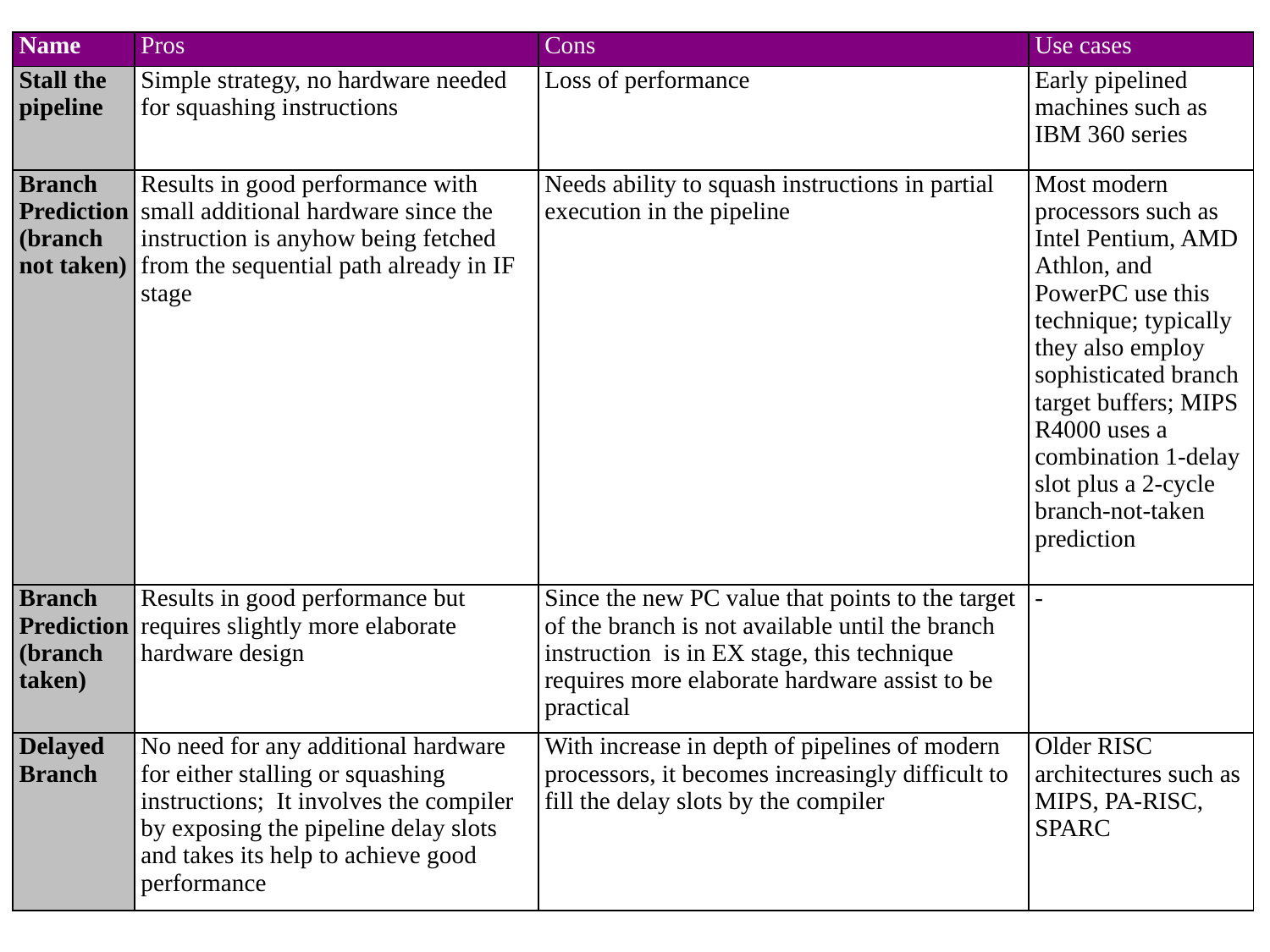

| Name | Pros | Cons | Use cases |
| --- | --- | --- | --- |
| Stall the pipeline | Simple strategy, no hardware needed for squashing instructions | Loss of performance | Early pipelined machines such as IBM 360 series |
| Branch Prediction (branch not taken) | Results in good performance with small additional hardware since the instruction is anyhow being fetched from the sequential path already in IF stage | Needs ability to squash instructions in partial execution in the pipeline | Most modern processors such as Intel Pentium, AMD Athlon, and PowerPC use this technique; typically they also employ sophisticated branch target buffers; MIPS R4000 uses a combination 1-delay slot plus a 2-cycle branch-not-taken prediction |
| Branch Prediction (branch taken) | Results in good performance but requires slightly more elaborate hardware design | Since the new PC value that points to the target of the branch is not available until the branch instruction is in EX stage, this technique requires more elaborate hardware assist to be practical | - |
| Delayed Branch | No need for any additional hardware for either stalling or squashing instructions; It involves the compiler by exposing the pipeline delay slots and takes its help to achieve good performance | With increase in depth of pipelines of modern processors, it becomes increasingly difficult to fill the delay slots by the compiler | Older RISC architectures such as MIPS, PA-RISC, SPARC |